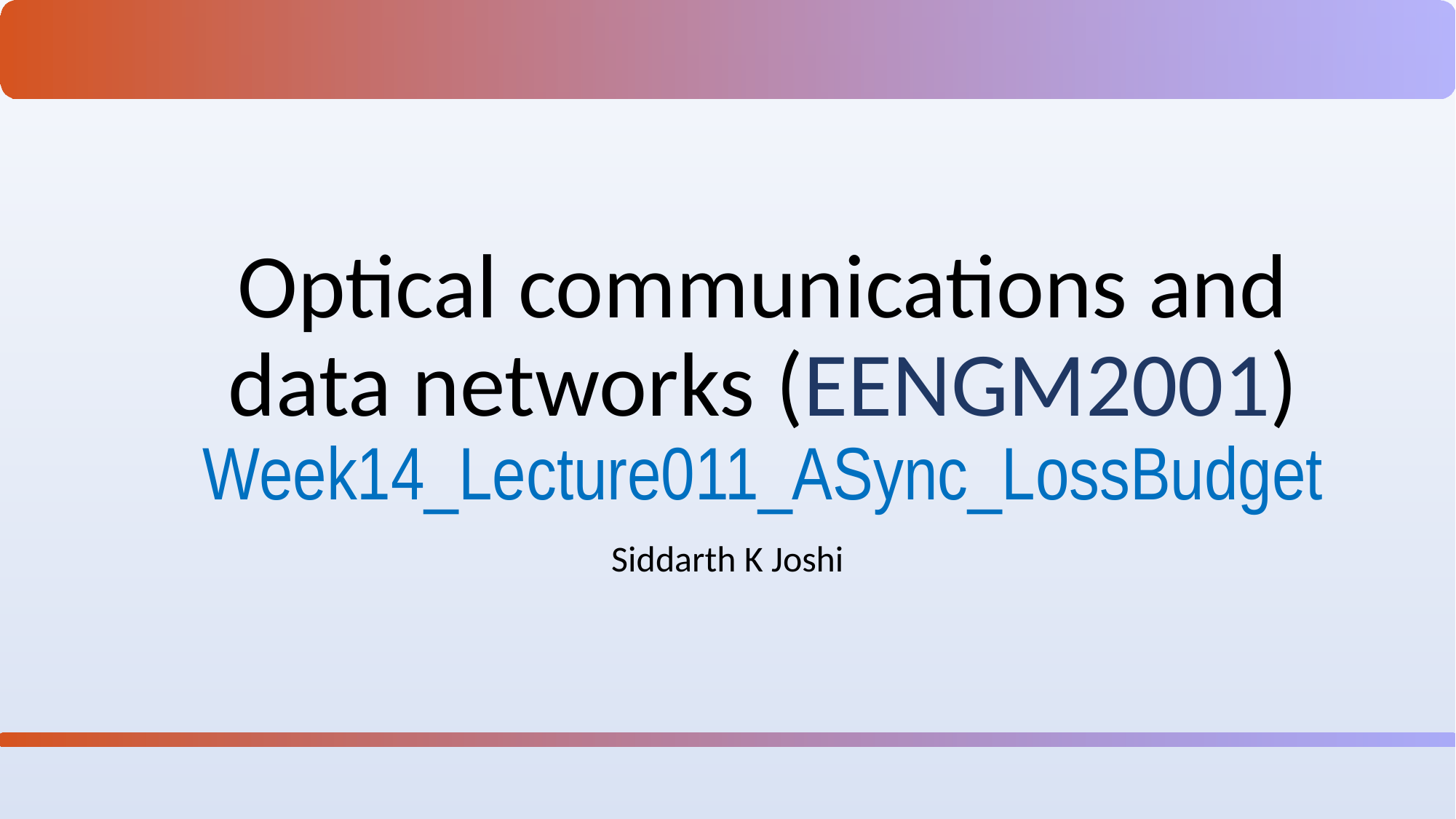

# Optical communications and data networks (EENGM2001) Week14_Lecture011_ASync_LossBudget
Siddarth K Joshi